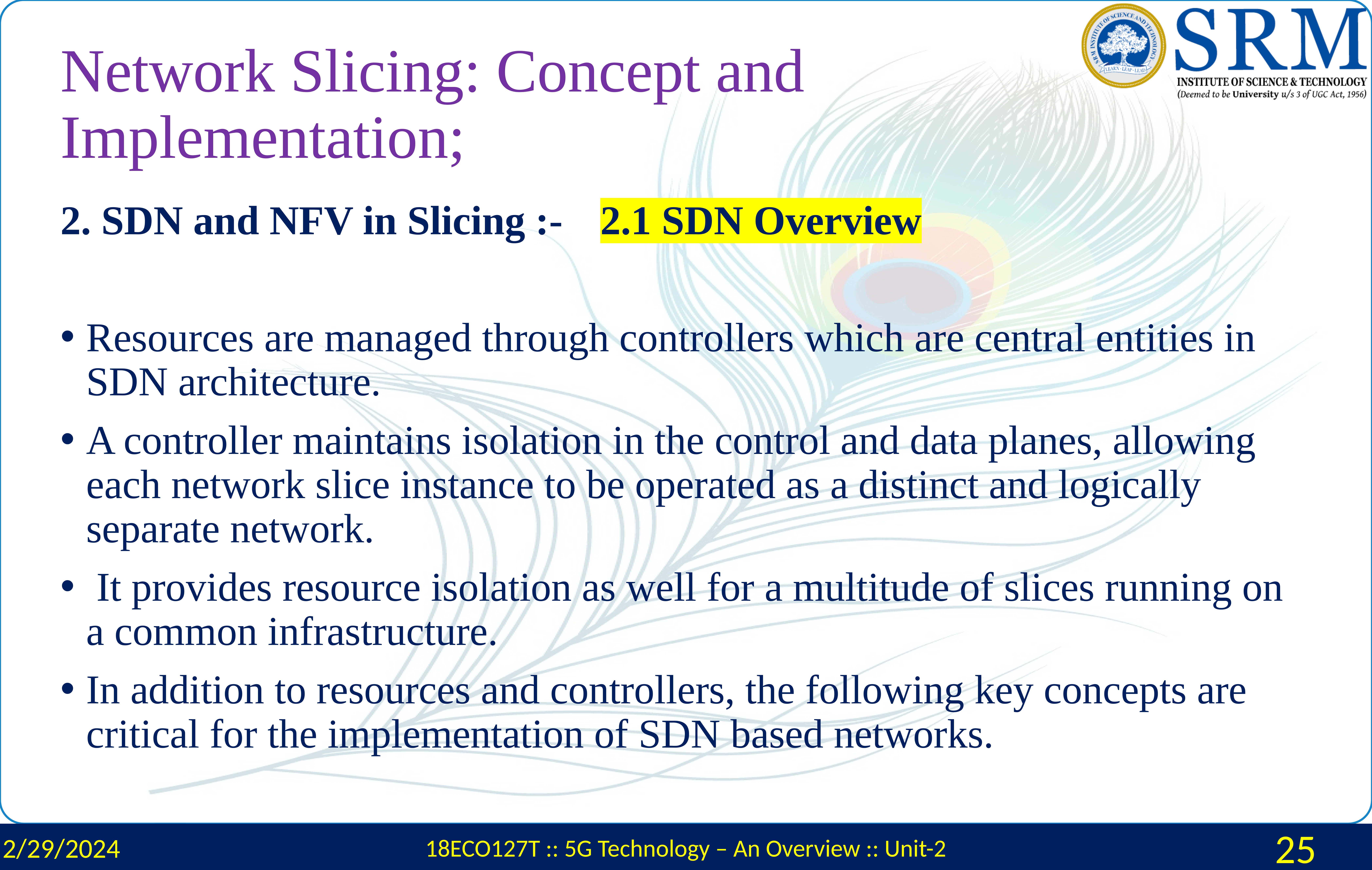

# Network Slicing: Concept and Implementation;
2. SDN and NFV in Slicing :-   	2.1 SDN Overview

Resources are managed through controllers which are central entities in SDN architecture.
A controller maintains isolation in the control and data planes, allowing each network slice instance to be operated as a distinct and logically separate network.
 It provides resource isolation as well for a multitude of slices running on a common infrastructure.
In addition to resources and controllers, the following key concepts are critical for the implementation of SDN based networks.
2/29/2024
18ECO127T :: 5G Technology – An Overview :: Unit-2
25